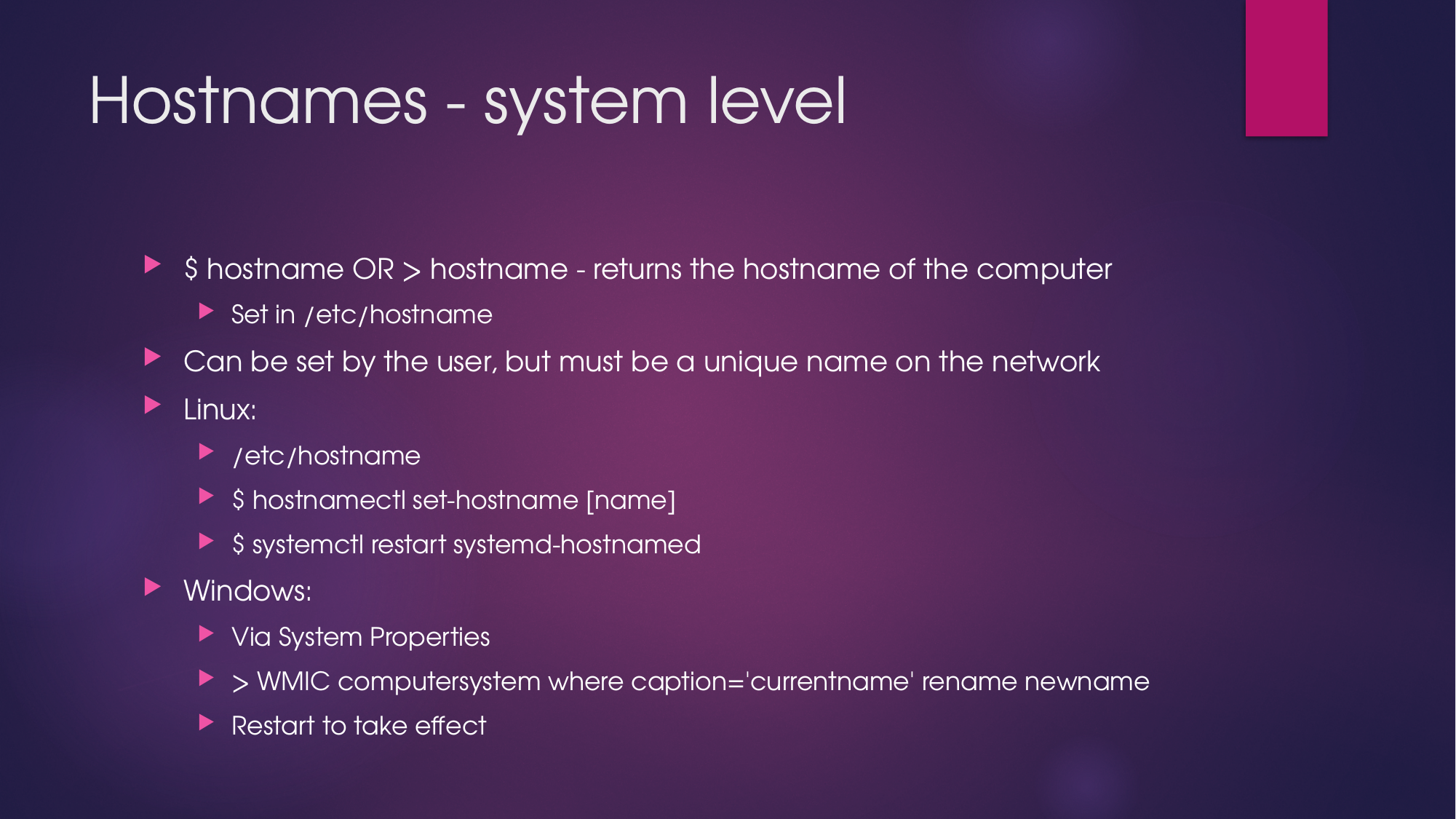

# Hostnames - system level
$ hostname OR > hostname - returns the hostname of the computer
Set in /etc/hostname
Can be set by the user, but must be a unique name on the network
Linux:
/etc/hostname
$ hostnamectl set-hostname [name]
$ systemctl restart systemd-hostnamed
Windows:
Via System Properties
> WMIC computersystem where caption='currentname' rename newname
Restart to take effect